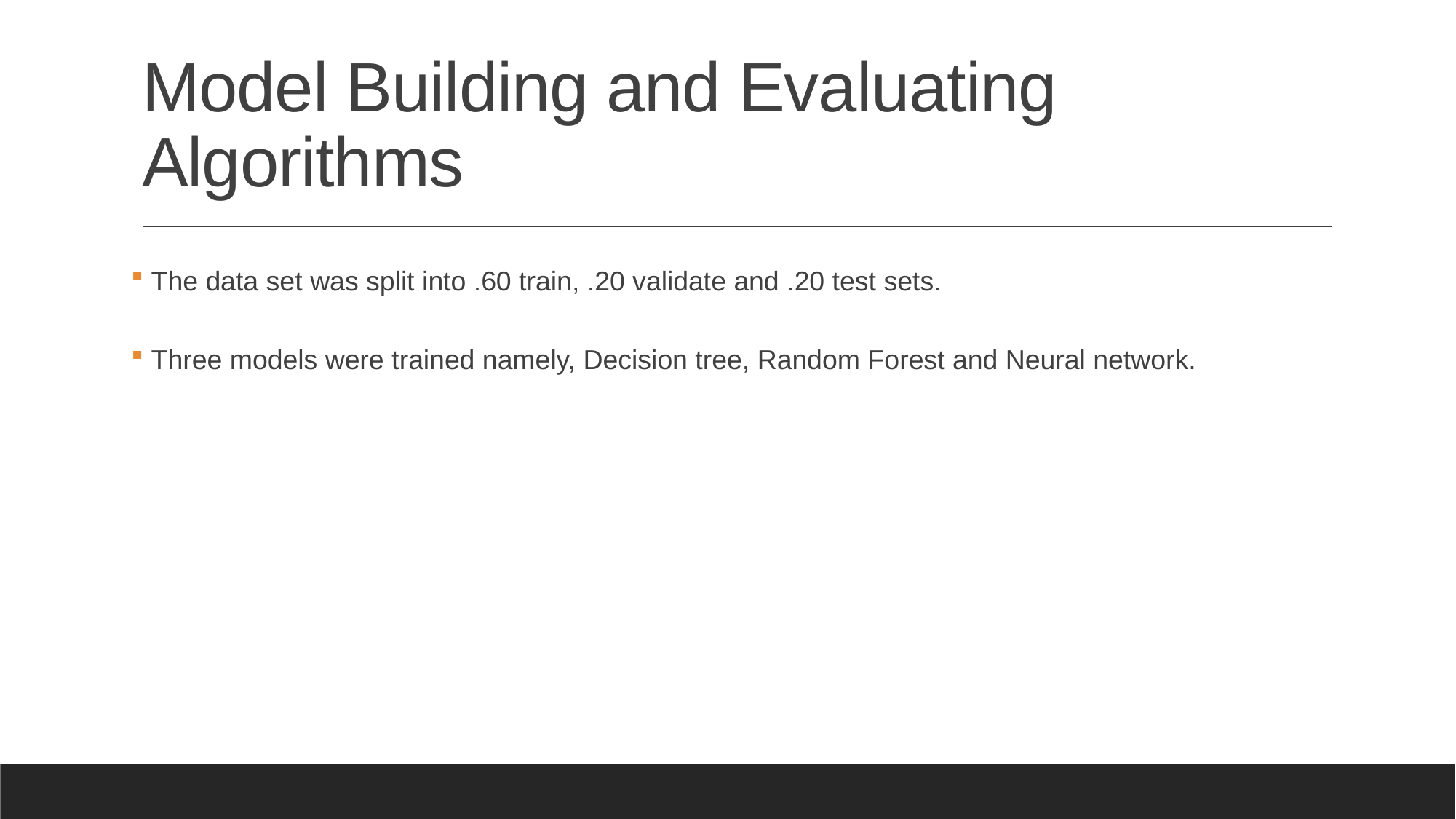

# Model Building and Evaluating Algorithms
 The data set was split into .60 train, .20 validate and .20 test sets.

 Three models were trained namely, Decision tree, Random Forest and Neural network.